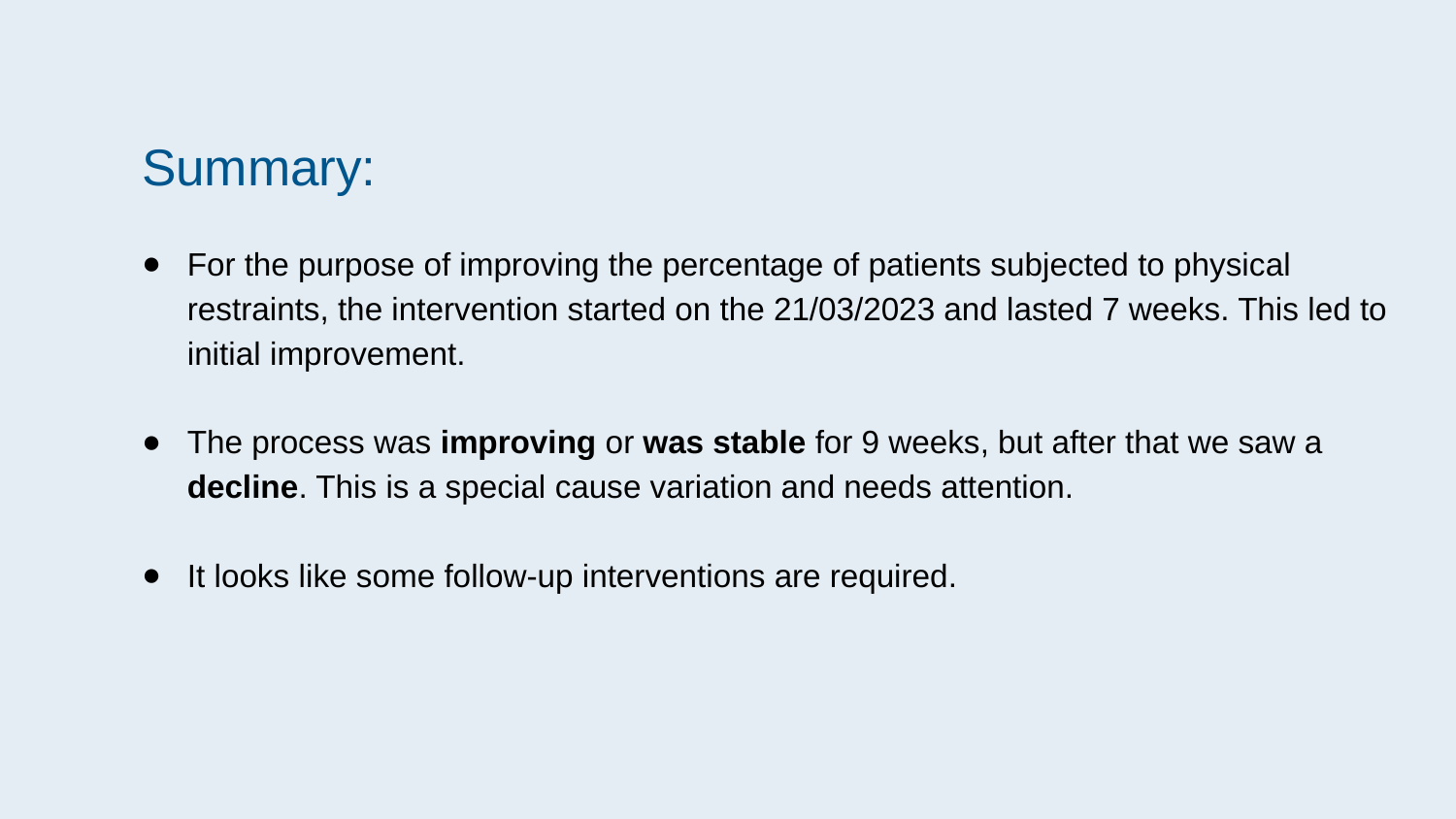

# Summary:

For the purpose of improving the percentage of patients subjected to physical restraints, the intervention started on the 21/03/2023 and lasted 7 weeks. This led to initial improvement.

The process was improving or was stable for 9 weeks, but after that we saw a decline. This is a special cause variation and needs attention.

It looks like some follow-up interventions are required.